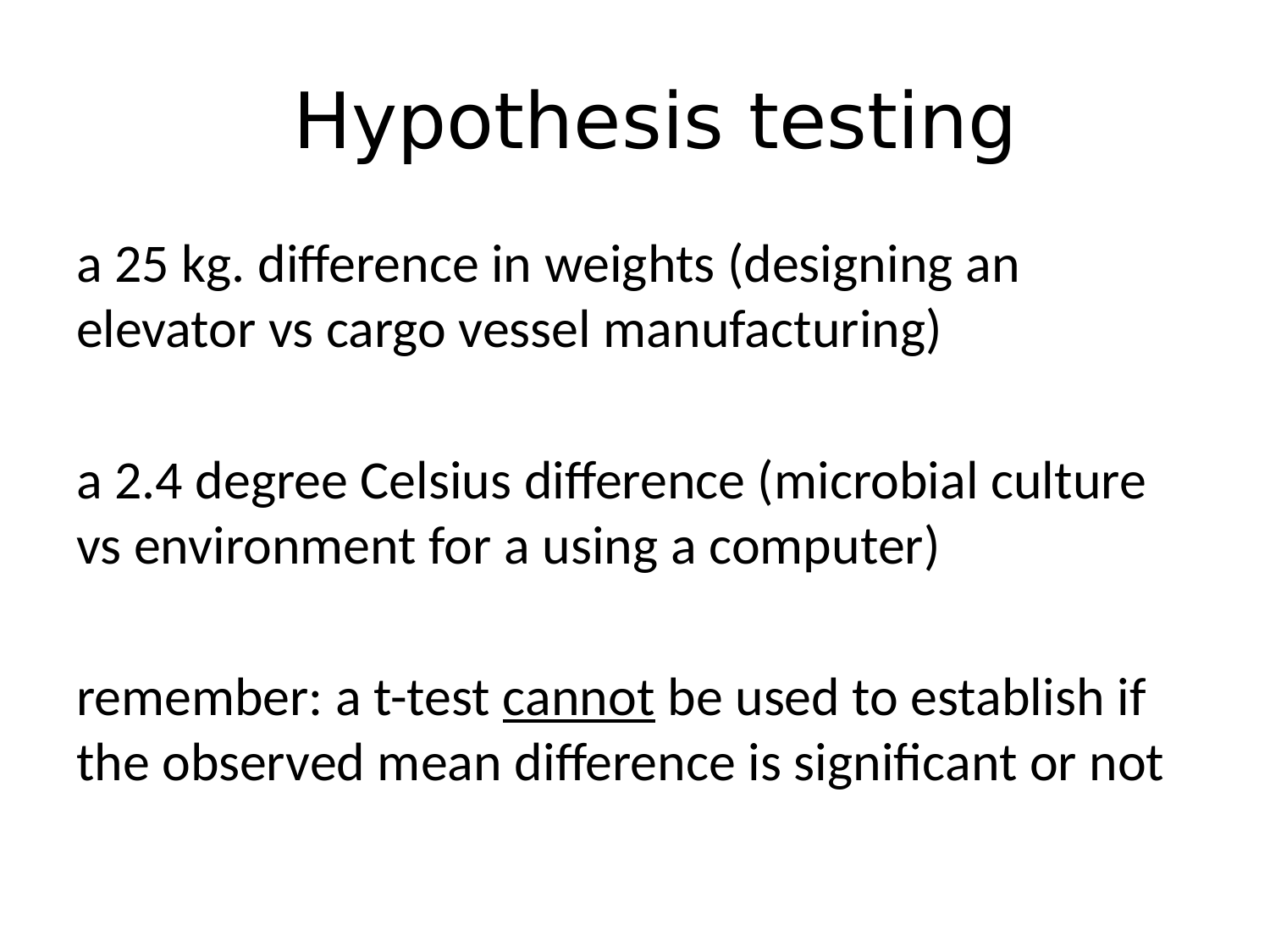

# Hypothesis testing
a 25 kg. difference in weights (designing an elevator vs cargo vessel manufacturing)

a 2.4 degree Celsius difference (microbial culture vs environment for a using a computer)

remember: a t-test cannot be used to establish if the observed mean difference is significant or not